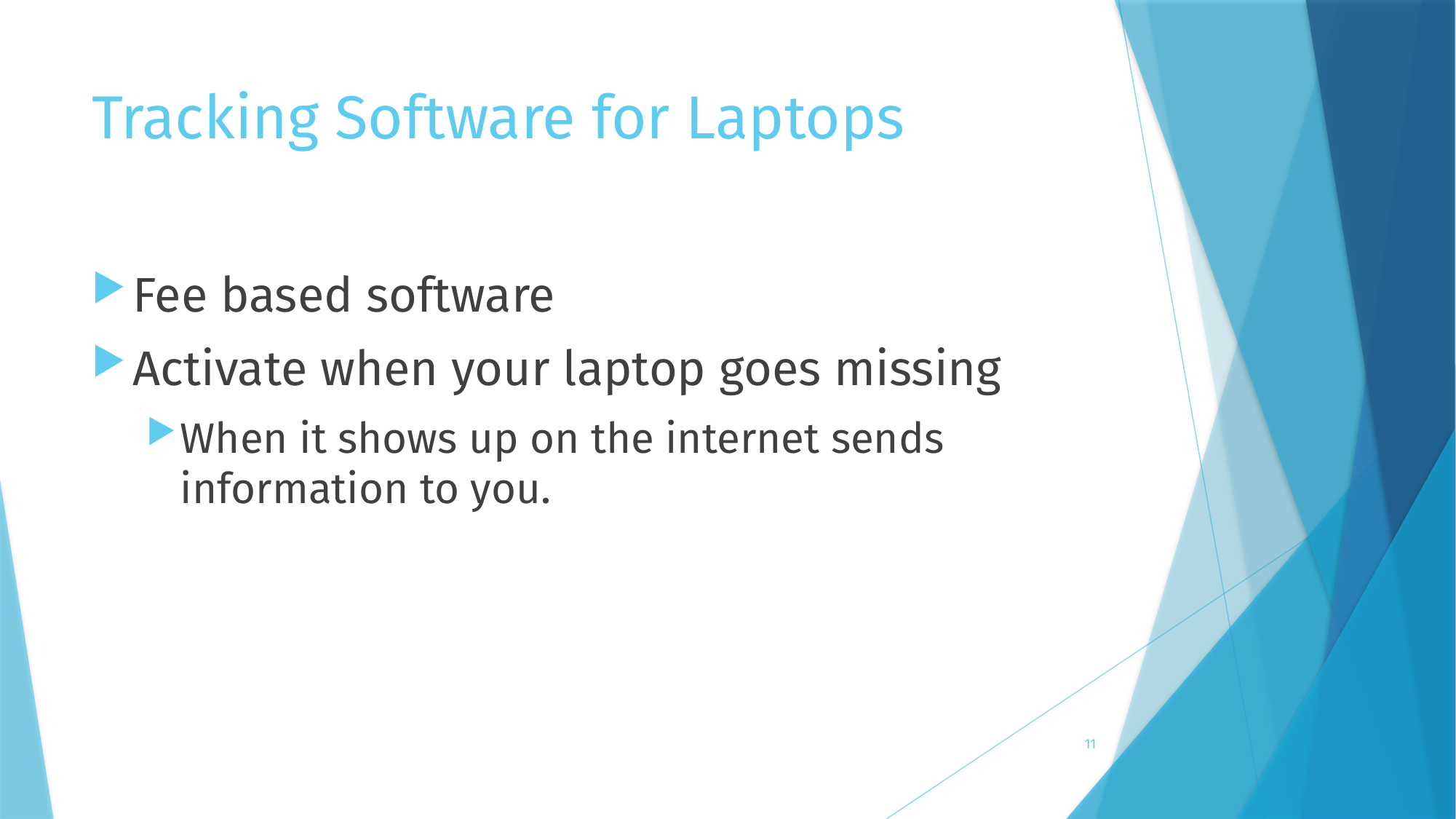

# Tracking Software for Laptops
Fee based software
Activate when your laptop goes missing
When it shows up on the internet sends information to you.
11